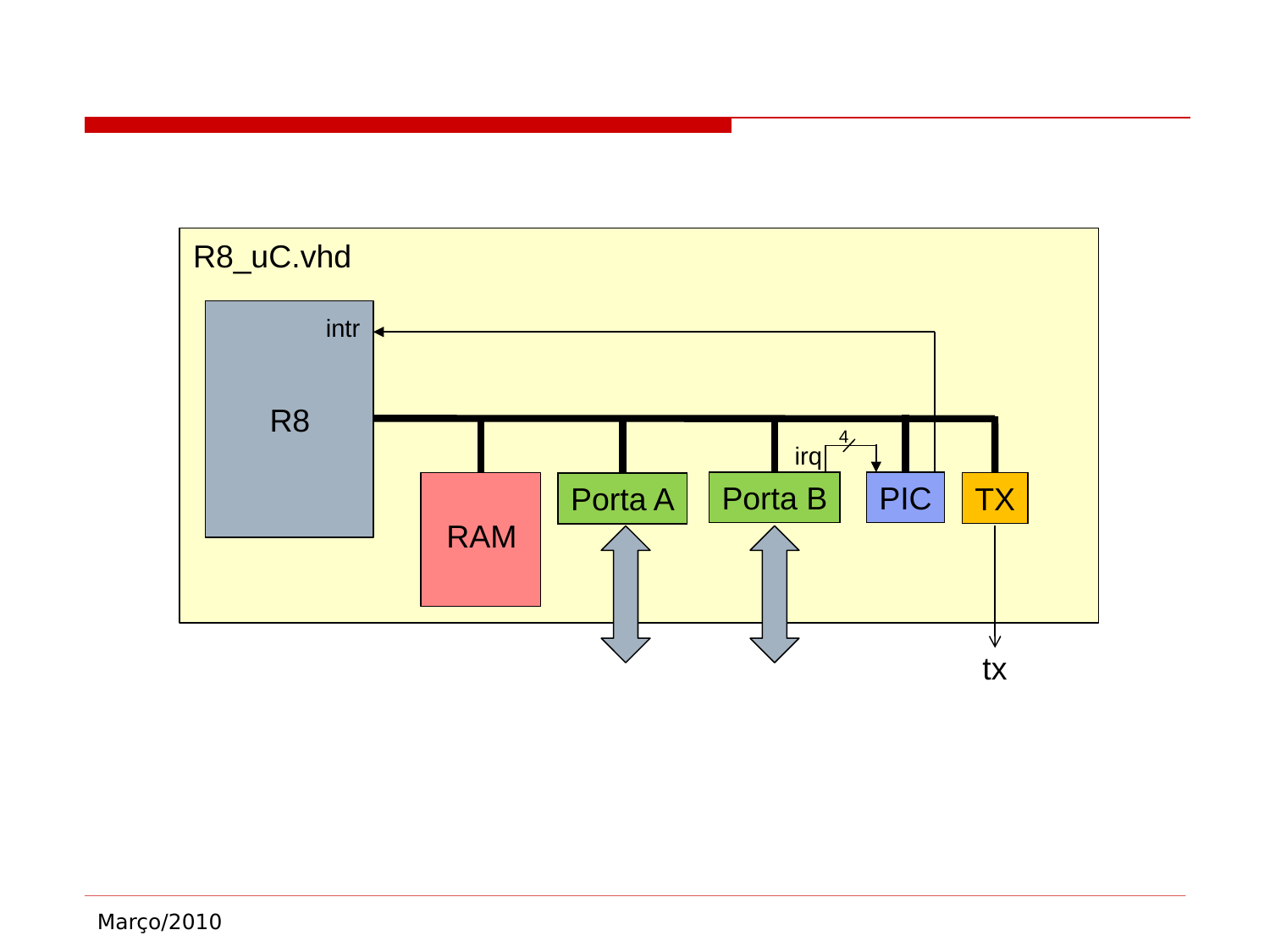

R8_uC.vhd

R8
intr
4
irq
Porta B
PIC

RAM
TX
Porta A

tx
Março/2010